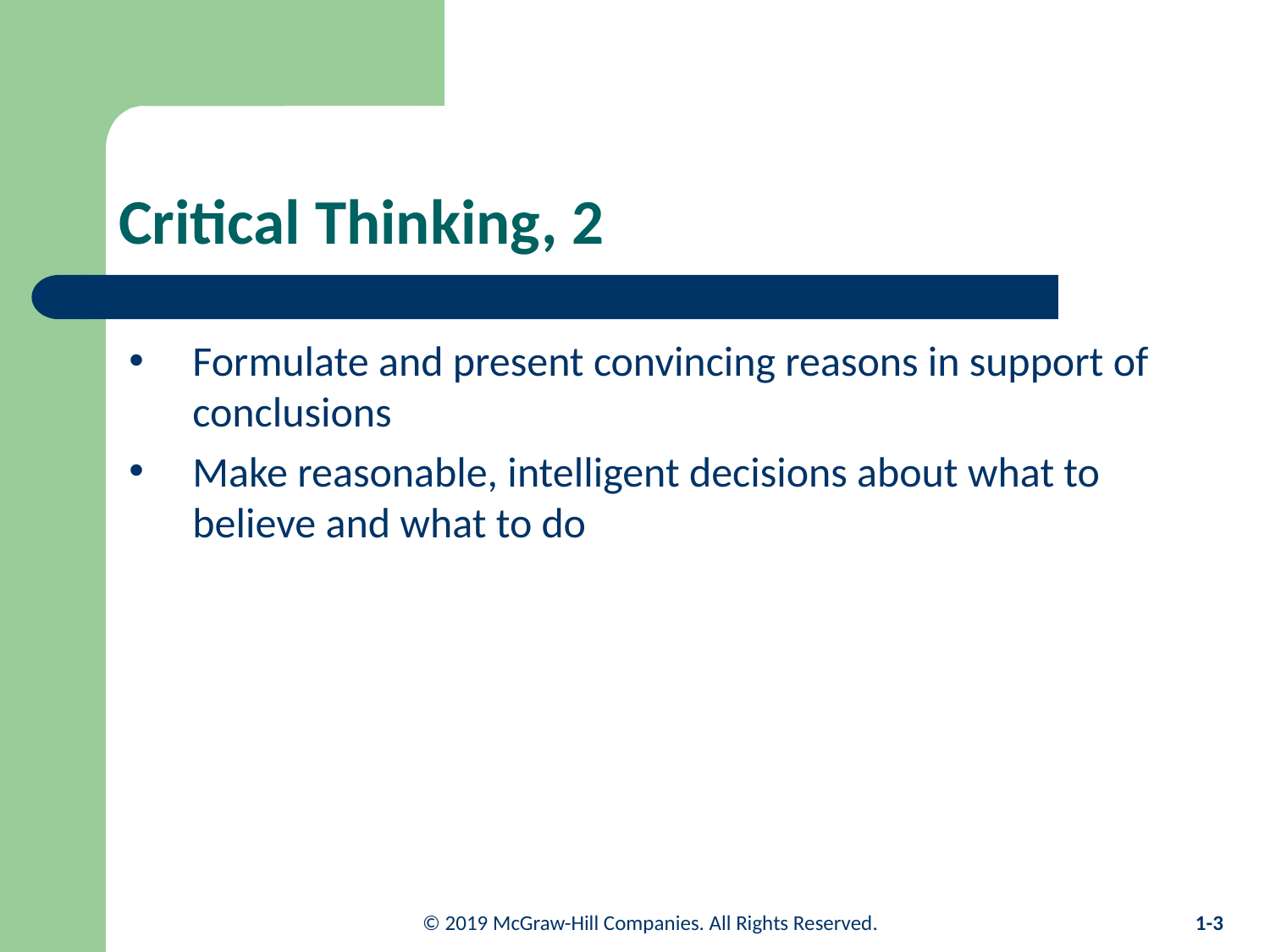

# Critical Thinking, 2
Formulate and present convincing reasons in support of conclusions
Make reasonable, intelligent decisions about what to believe and what to do